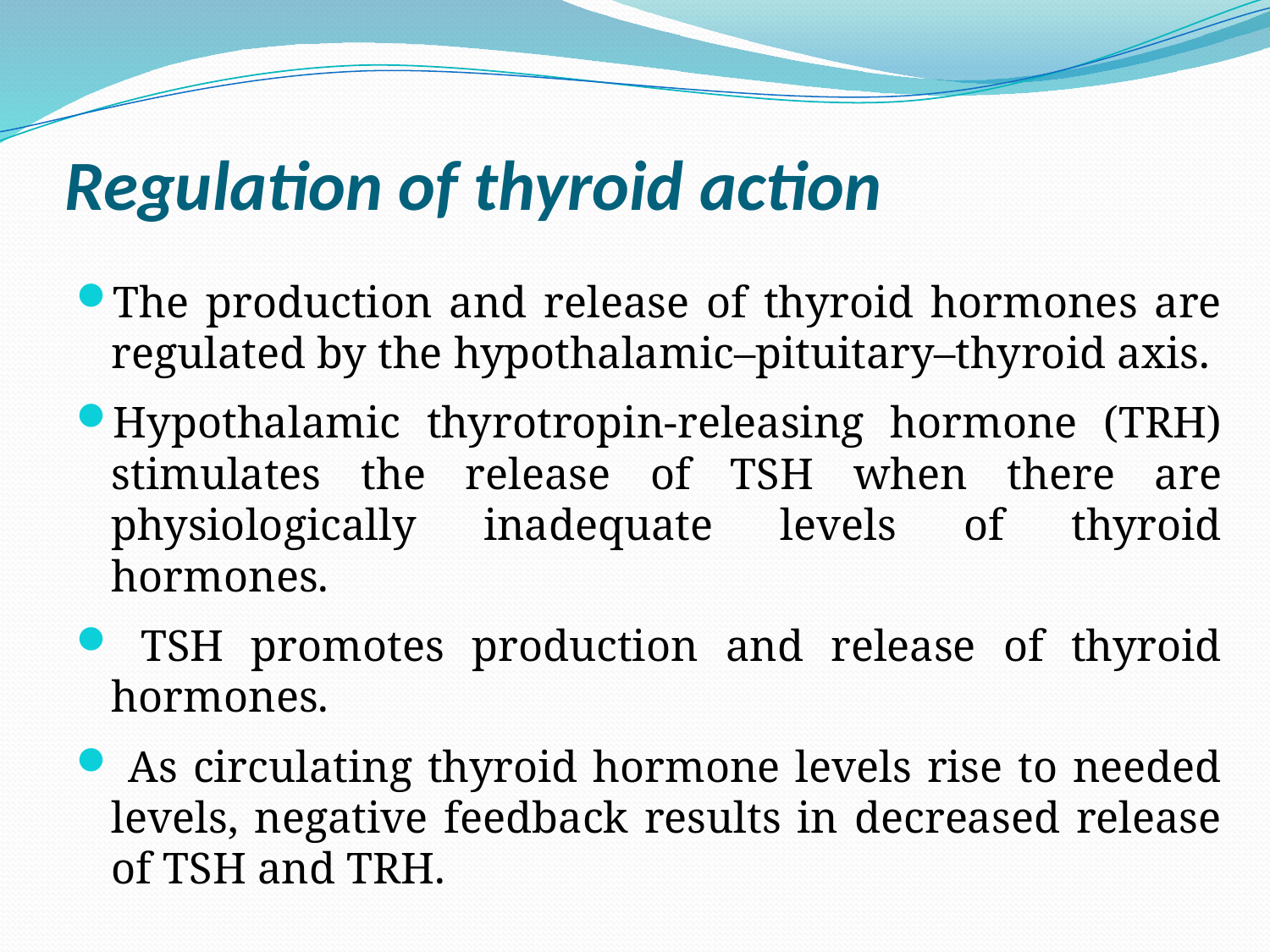

# Regulation of thyroid action
The production and release of thyroid hormones are regulated by the hypothalamic–pituitary–thyroid axis.
Hypothalamic thyrotropin-releasing hormone (TRH) stimulates the release of TSH when there are physiologically inadequate levels of thyroid hormones.
 TSH promotes production and release of thyroid hormones.
 As circulating thyroid hormone levels rise to needed levels, negative feedback results in decreased release of TSH and TRH.